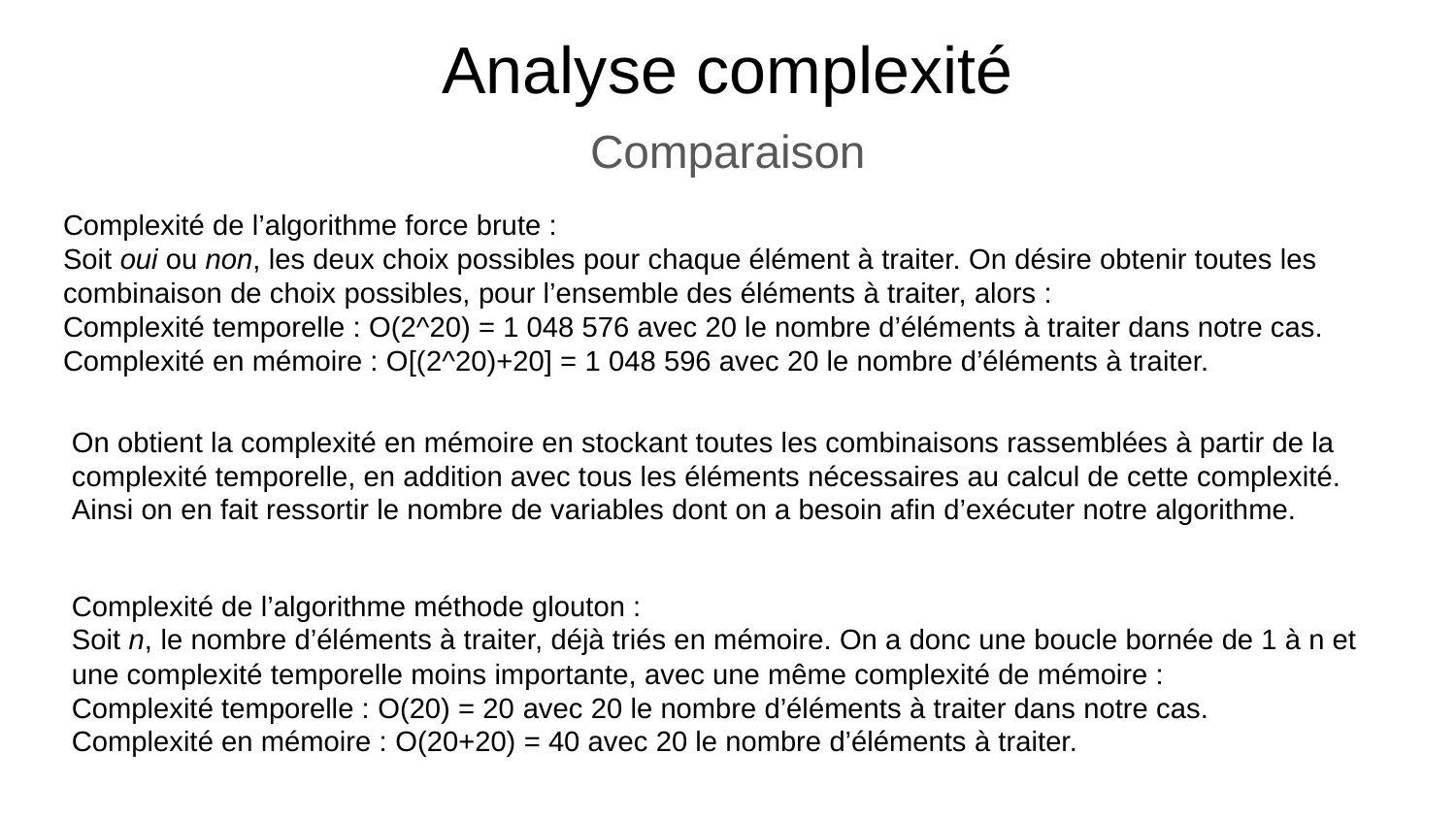

# Analyse complexité
Comparaison
Complexité de l’algorithme force brute :
Soit oui ou non, les deux choix possibles pour chaque élément à traiter. On désire obtenir toutes les combinaison de choix possibles, pour l’ensemble des éléments à traiter, alors :
Complexité temporelle : O(2^20) = 1 048 576 avec 20 le nombre d’éléments à traiter dans notre cas.
Complexité en mémoire : O[(2^20)+20] = 1 048 596 avec 20 le nombre d’éléments à traiter.
On obtient la complexité en mémoire en stockant toutes les combinaisons rassemblées à partir de la complexité temporelle, en addition avec tous les éléments nécessaires au calcul de cette complexité. Ainsi on en fait ressortir le nombre de variables dont on a besoin afin d’exécuter notre algorithme.
Complexité de l’algorithme méthode glouton :
Soit n, le nombre d’éléments à traiter, déjà triés en mémoire. On a donc une boucle bornée de 1 à n et une complexité temporelle moins importante, avec une même complexité de mémoire :
Complexité temporelle : O(20) = 20 avec 20 le nombre d’éléments à traiter dans notre cas.
Complexité en mémoire : O(20+20) = 40 avec 20 le nombre d’éléments à traiter.